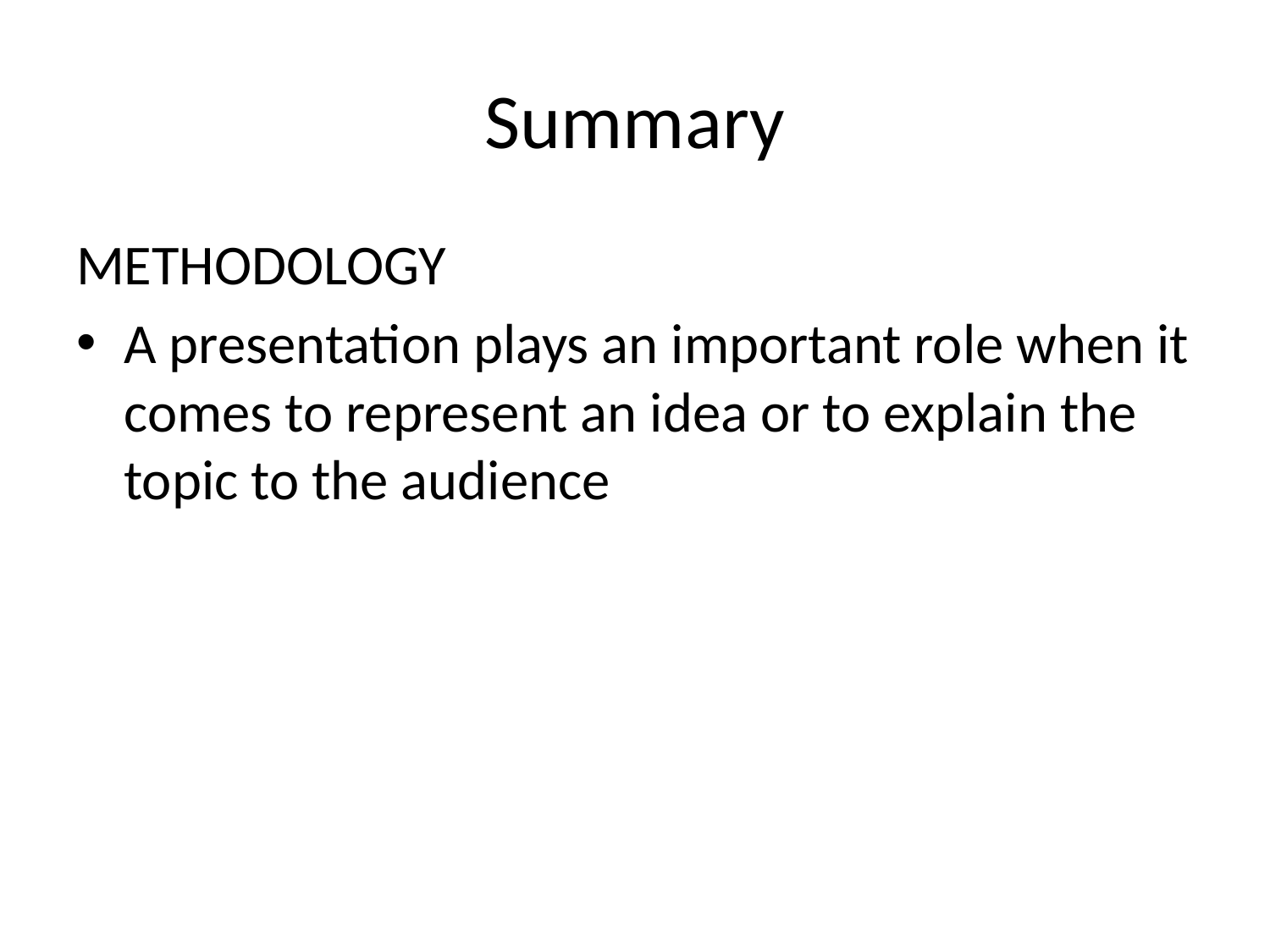

# Summary
METHODOLOGY
A presentation plays an important role when it comes to represent an idea or to explain the topic to the audience